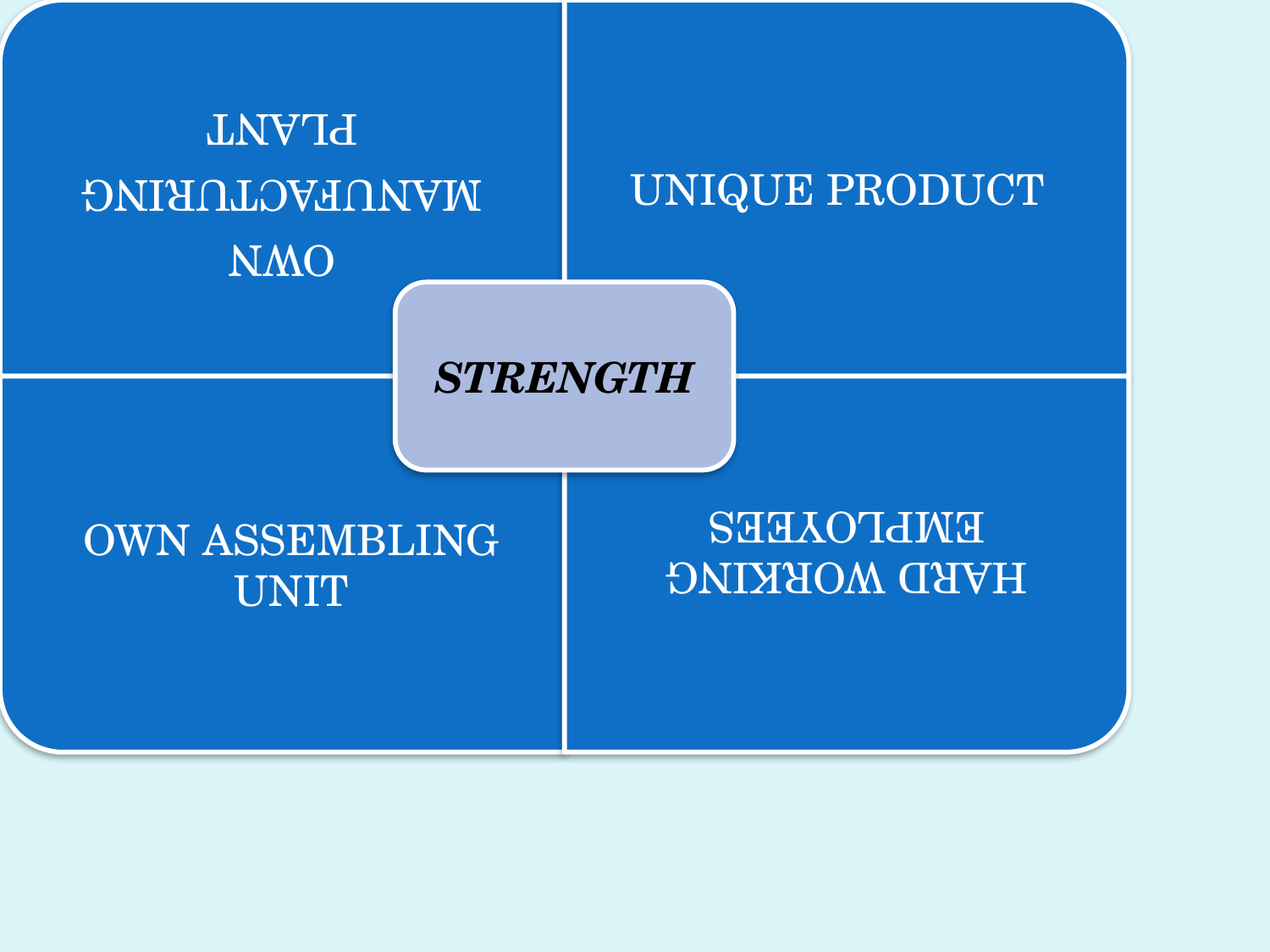

OWN
MANUFACTURING
PLANT
UNIQUE PRODUCT
OWN ASSEMBLING UNIT
HARD WORKING EMPLOYEES
STRENGTH